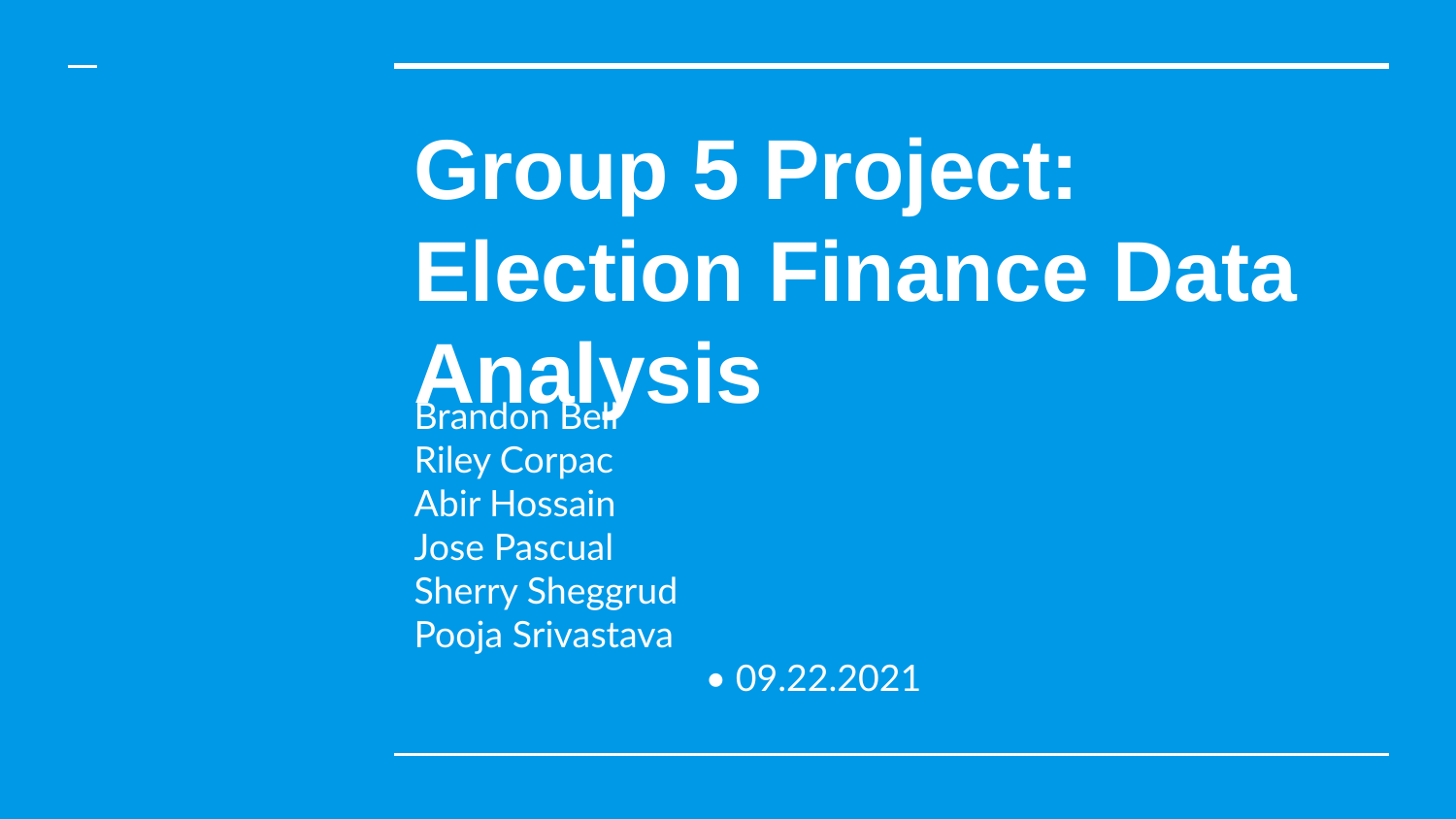

# Group 5 Project:
Election Finance Data Analysis
Brandon Bell
Riley Corpac
Abir Hossain
Jose Pascual
Sherry Sheggrud
Pooja Srivastava							• 09.22.2021